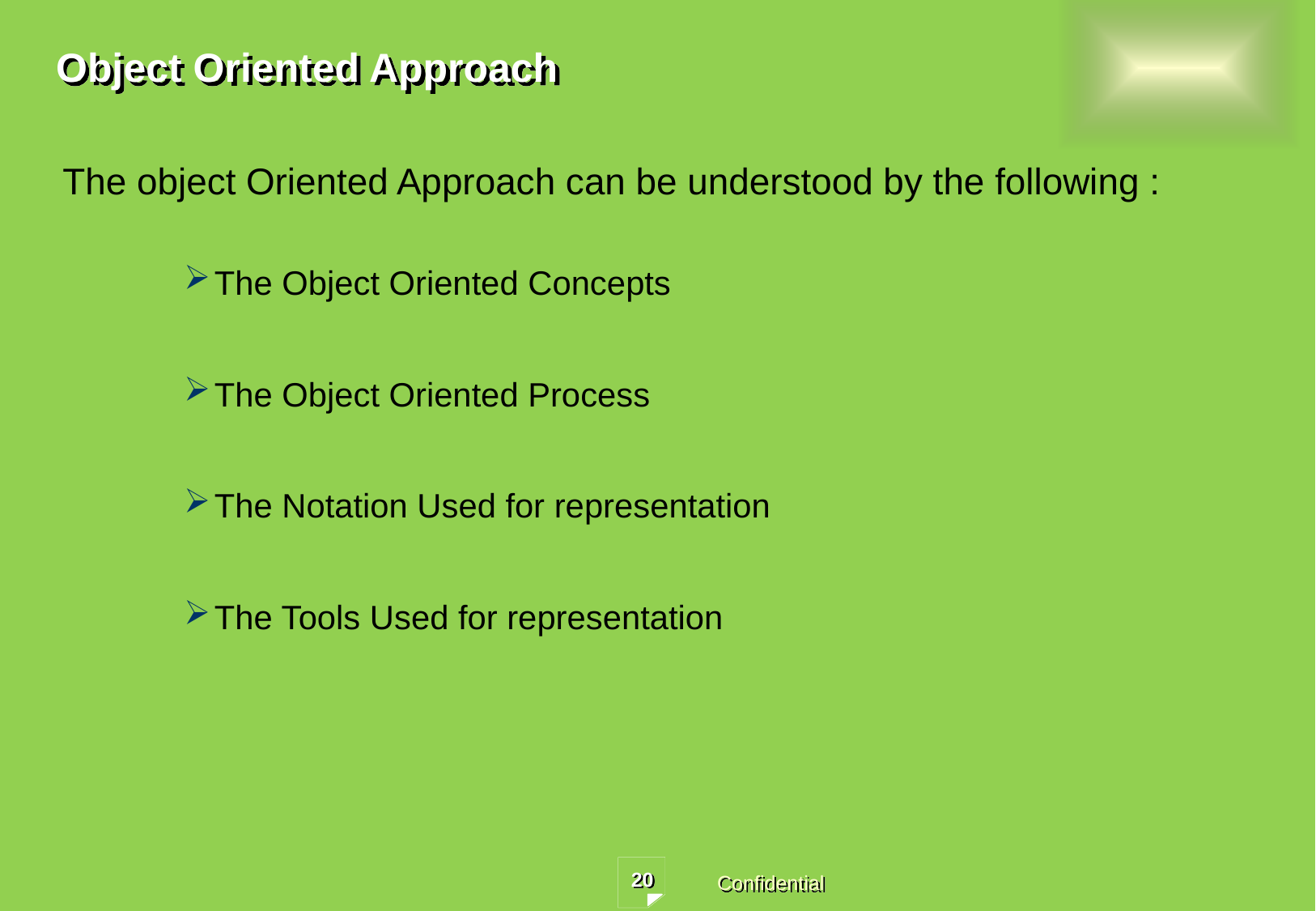

# Object Oriented Approach
The object Oriented Approach can be understood by the following :

The Object Oriented Concepts

The Object Oriented Process

The Notation Used for representation

The Tools Used for representation

20